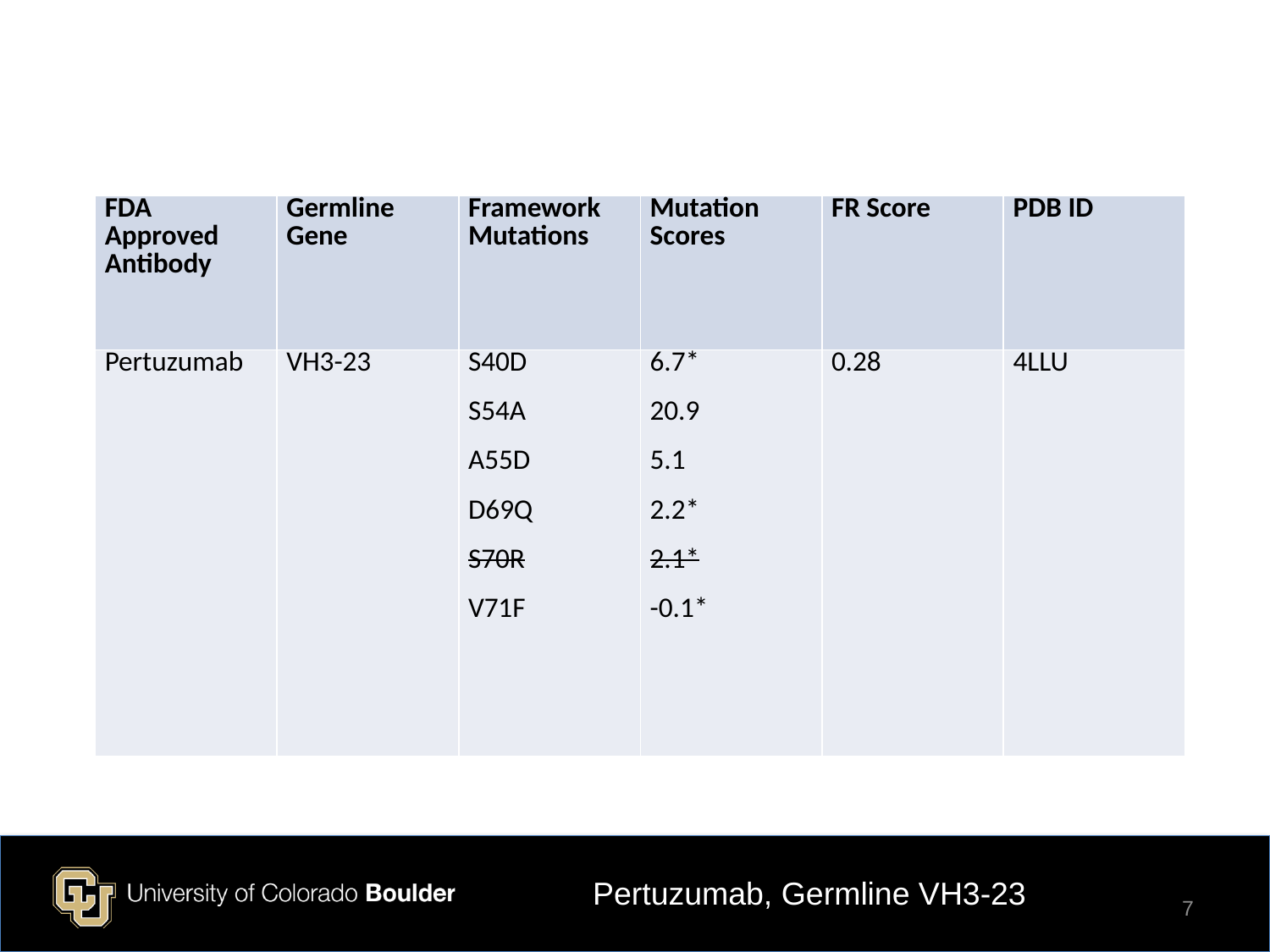

| FDA Approved Antibody | Germline Gene | Framework Mutations | Mutation Scores | FR Score | PDB ID |
| --- | --- | --- | --- | --- | --- |
| Pertuzumab | VH3-23 | S40D S54A A55D D69Q S70R V71F | 6.7\* 20.9 5.1 2.2\* 2.1\* -0.1\* | 0.28 | 4LLU |
Pertuzumab, Germline VH3-23
7